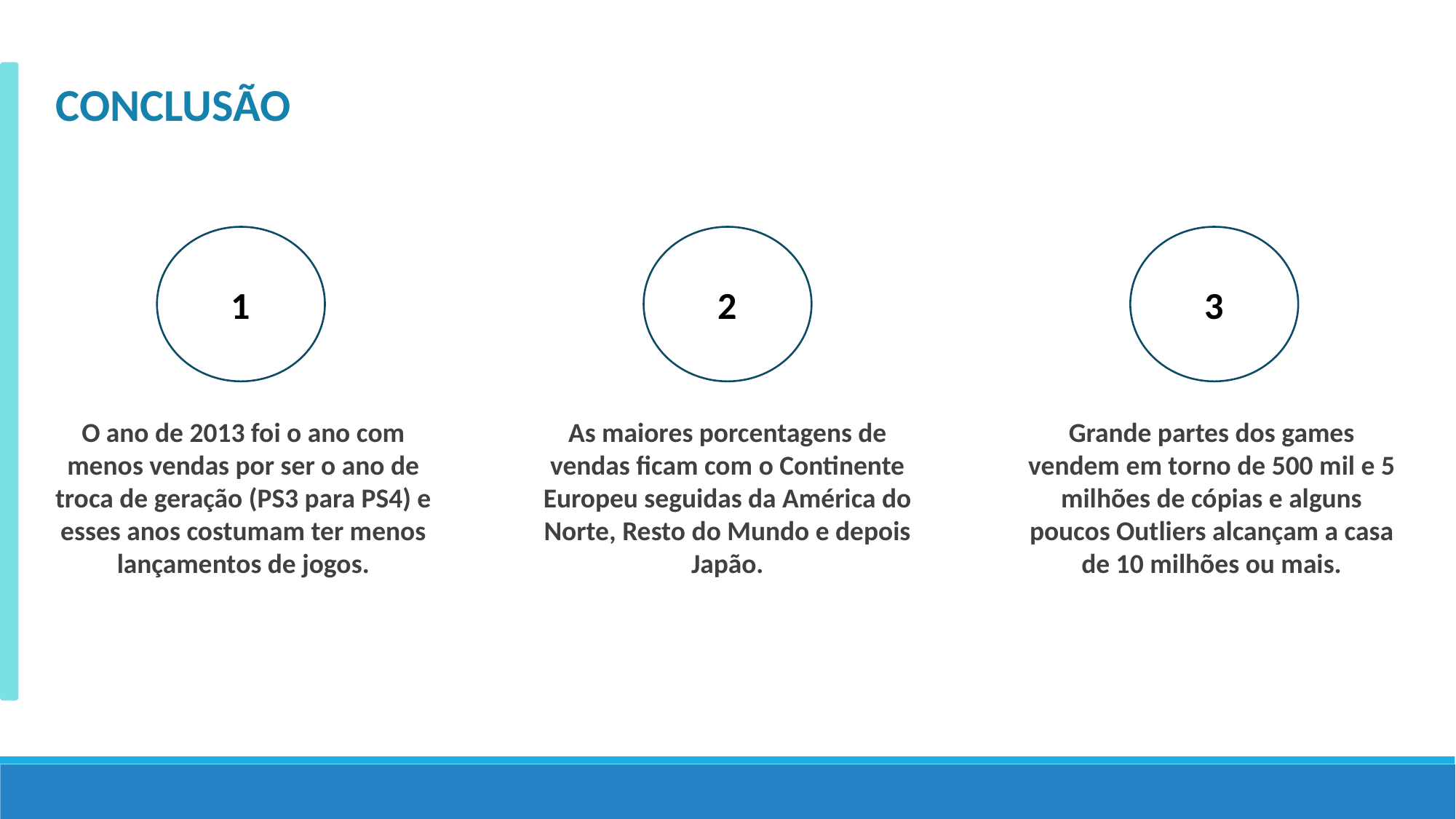

CONCLUSÃO
3
1
2

Grande partes dos games vendem em torno de 500 mil e 5 milhões de cópias e alguns poucos Outliers alcançam a casa de 10 milhões ou mais.
As maiores porcentagens de vendas ficam com o Continente Europeu seguidas da América do Norte, Resto do Mundo e depois Japão.
O ano de 2013 foi o ano com menos vendas por ser o ano de troca de geração (PS3 para PS4) e esses anos costumam ter menos lançamentos de jogos.